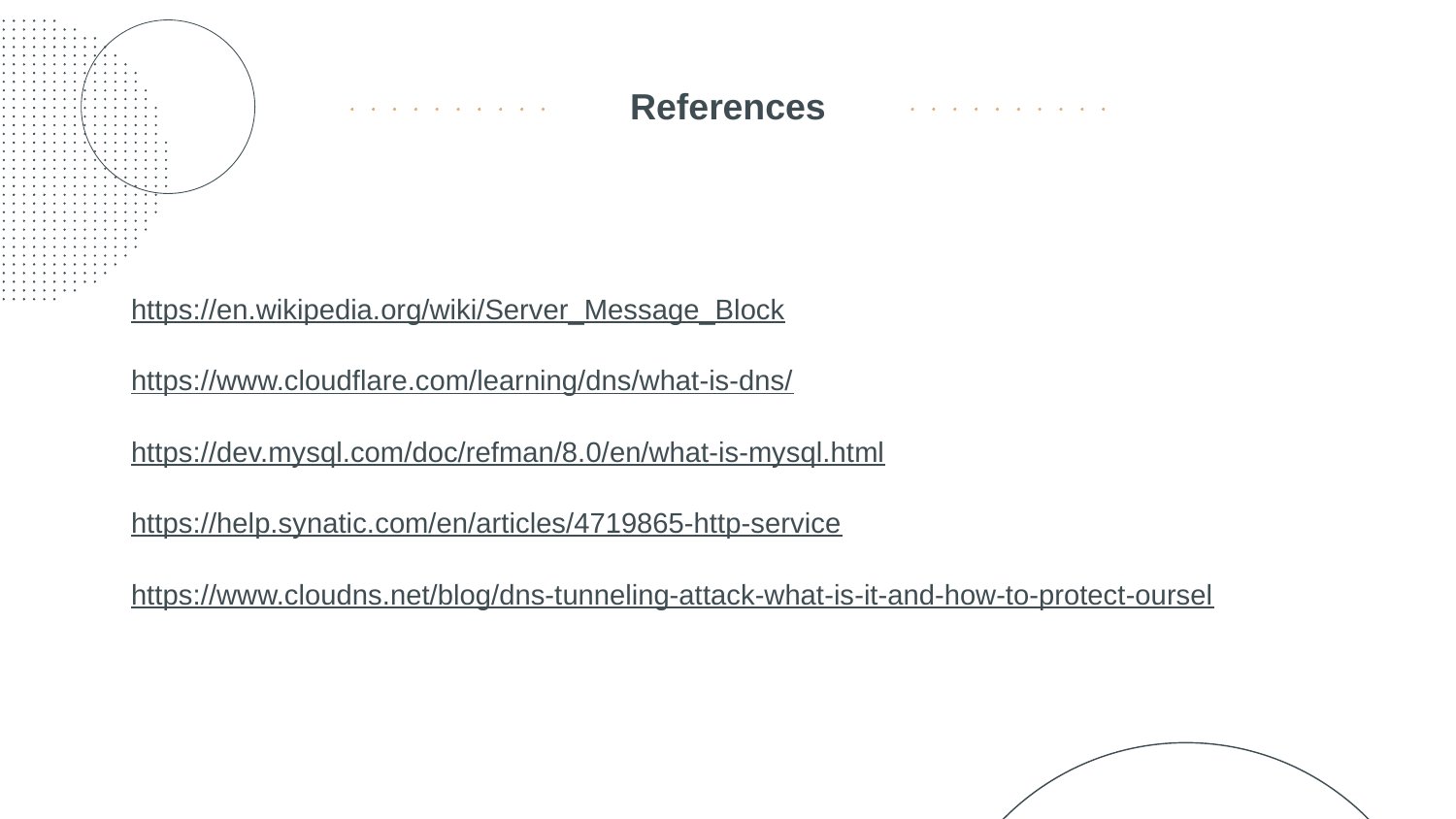

# References

https://en.wikipedia.org/wiki/Server_Message_Block
https://www.cloudflare.com/learning/dns/what-is-dns/
https://dev.mysql.com/doc/refman/8.0/en/what-is-mysql.html
https://help.synatic.com/en/articles/4719865-http-service
https://www.cloudns.net/blog/dns-tunneling-attack-what-is-it-and-how-to-protect-oursel